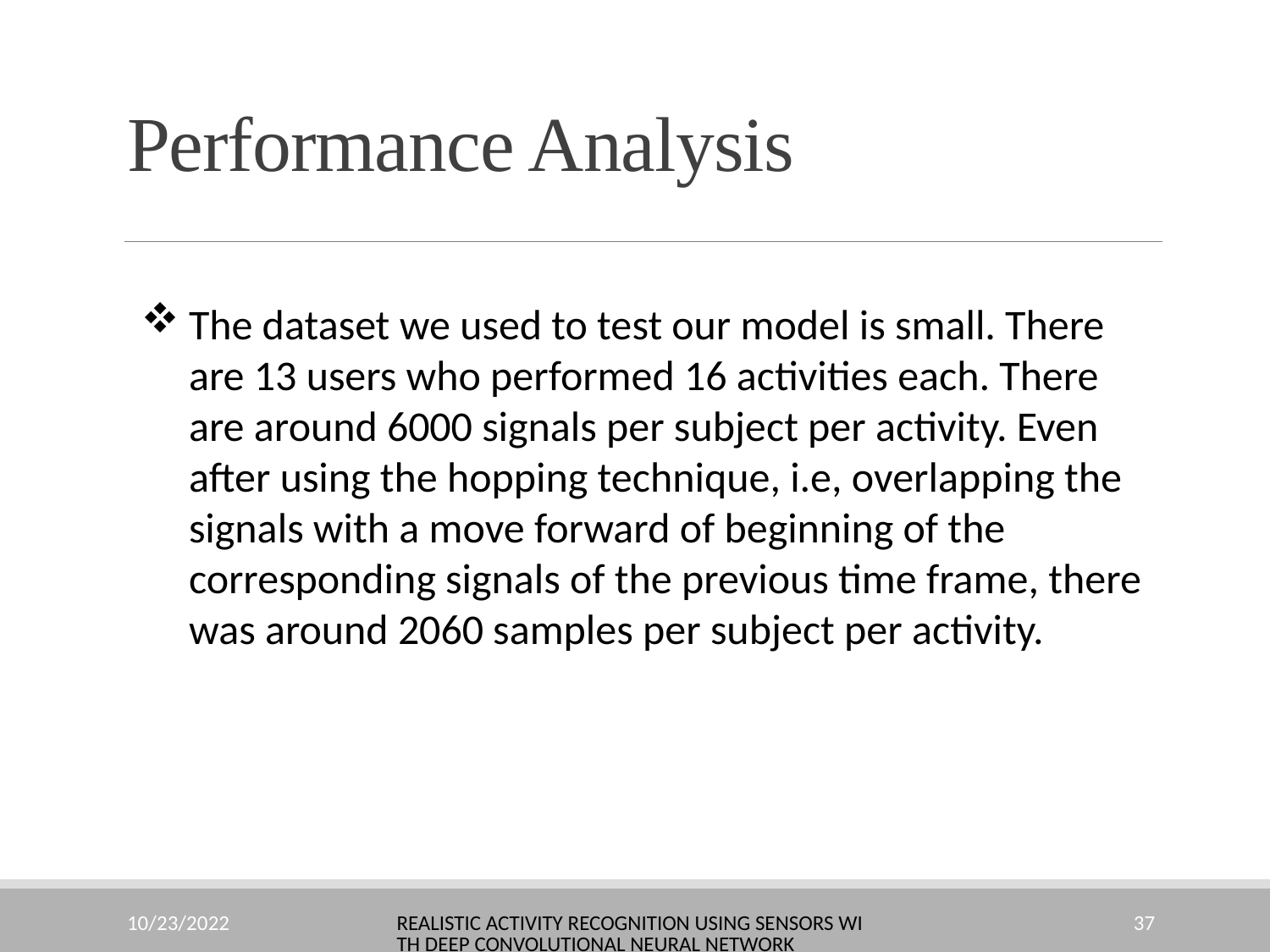

# Performance Analysis
The dataset we used to test our model is small. There are 13 users who performed 16 activities each. There are around 6000 signals per subject per activity. Even after using the hopping technique, i.e, overlapping the signals with a move forward of beginning of the corresponding signals of the previous time frame, there was around 2060 samples per subject per activity.

10/23/2022
Realistic Activity Recognition using Sensors with Deep Convolutional Neural Network
37